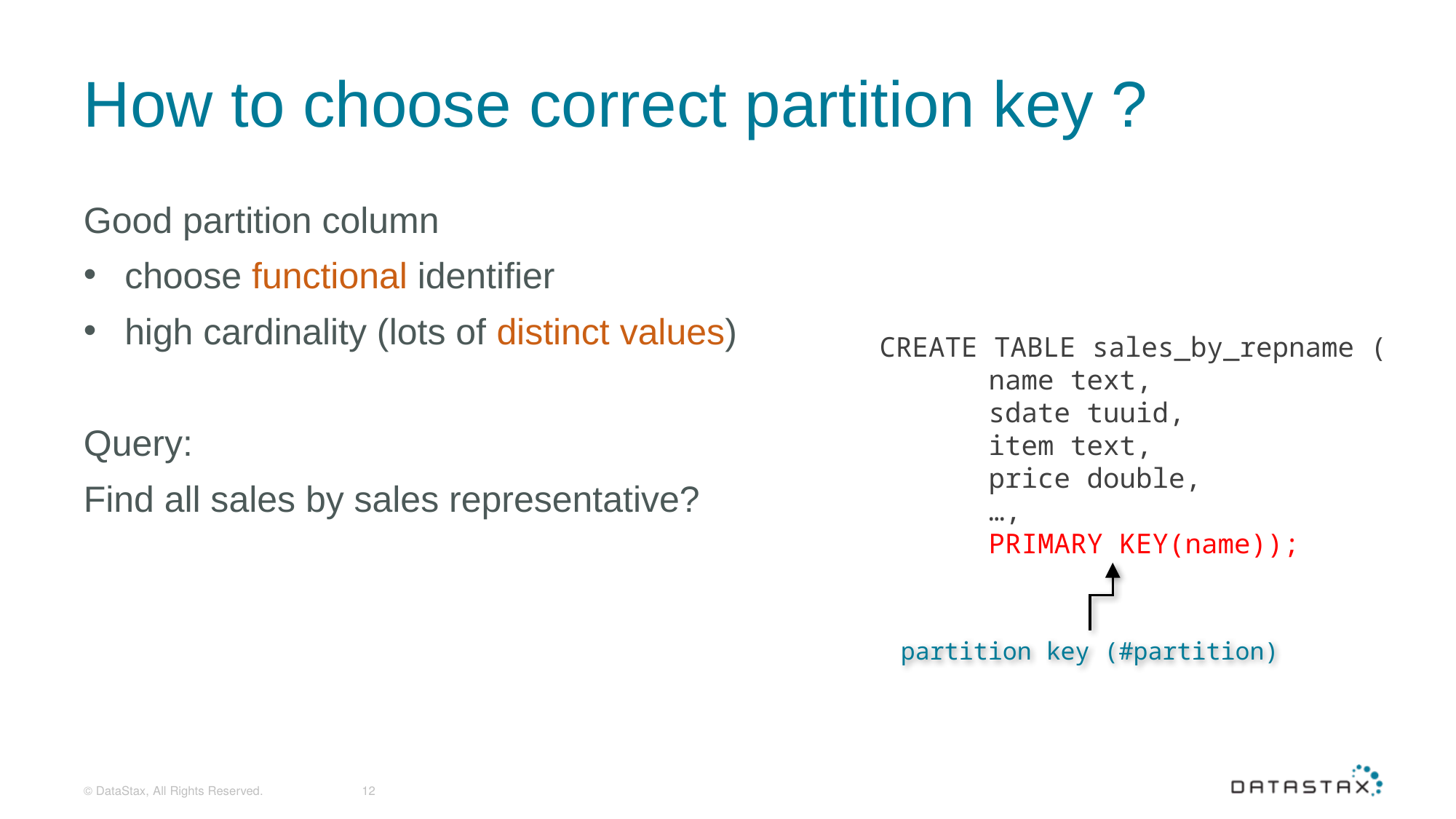

# How to choose correct partition key ?
Good partition column
choose functional identifier
high cardinality (lots of distinct values)

Query:
Find all sales by sales representative?

	CREATE TABLE sales_by_repname (
		name text,
		sdate tuuid,
		item text,
		price double,
		…,
		PRIMARY KEY(name));
partition key (#partition)
© DataStax, All Rights Reserved.
12